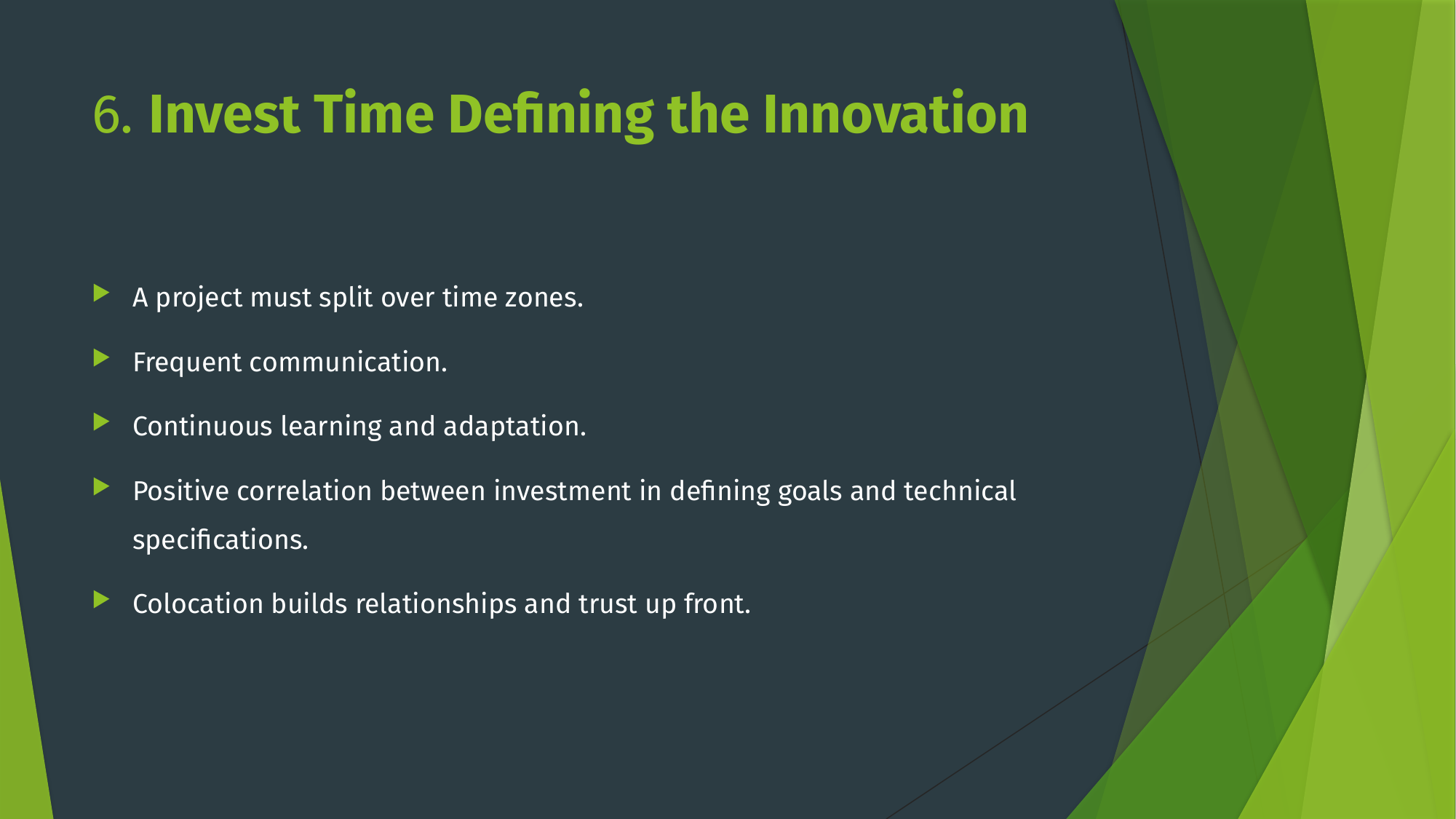

# 6. Invest Time Defining the Innovation
A project must split over time zones.
Frequent communication.
Continuous learning and adaptation.
Positive correlation between investment in defining goals and technical specifications.
Colocation builds relationships and trust up front.